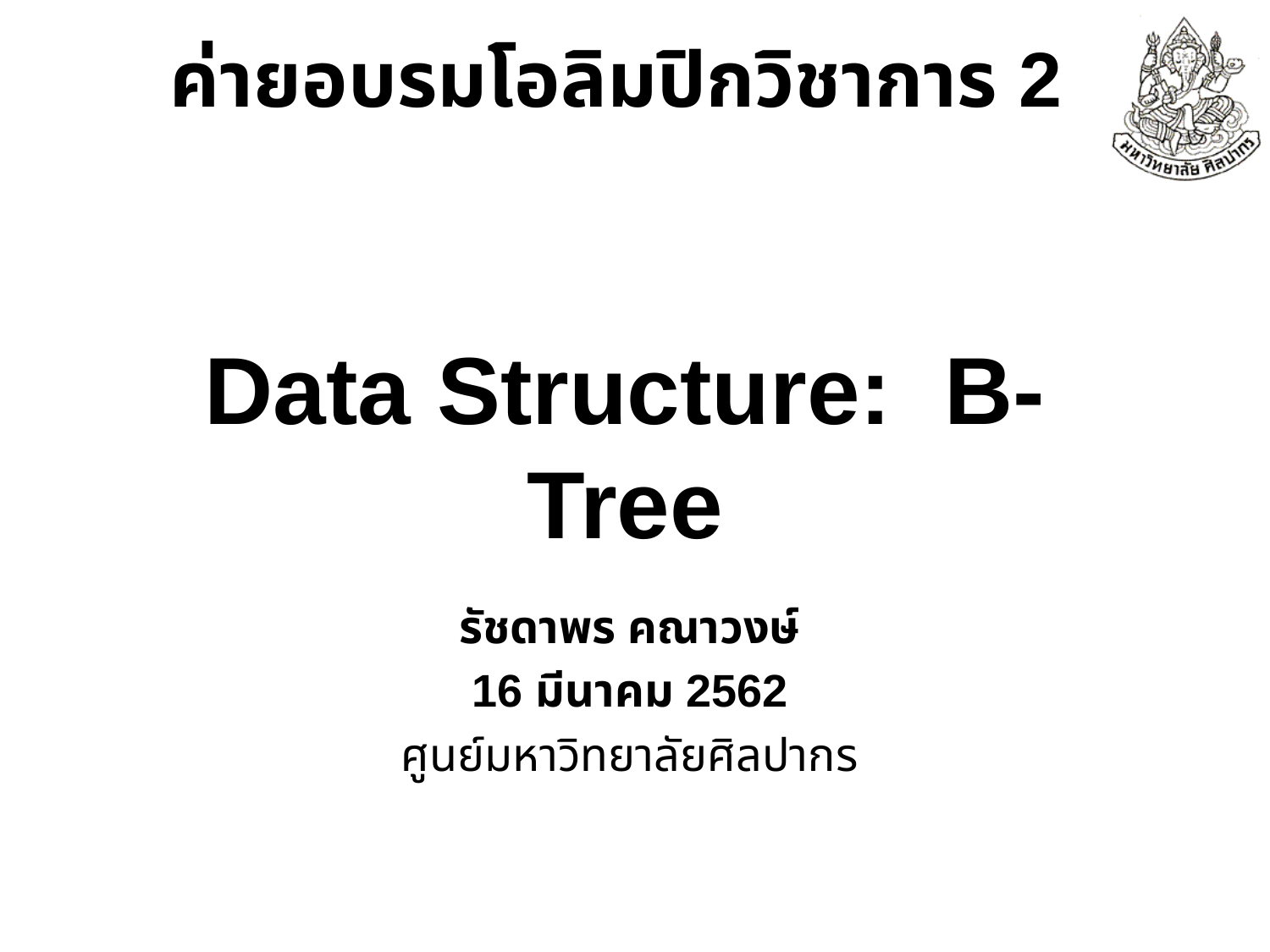

ค่ายอบรมโอลิมปิกวิชาการ 2
#
Data Structure:  B-Tree
รัชดาพร คณาวงษ์
16 มีนาคม 2562
ศูนย์มหาวิทยาลัยศิลปากร